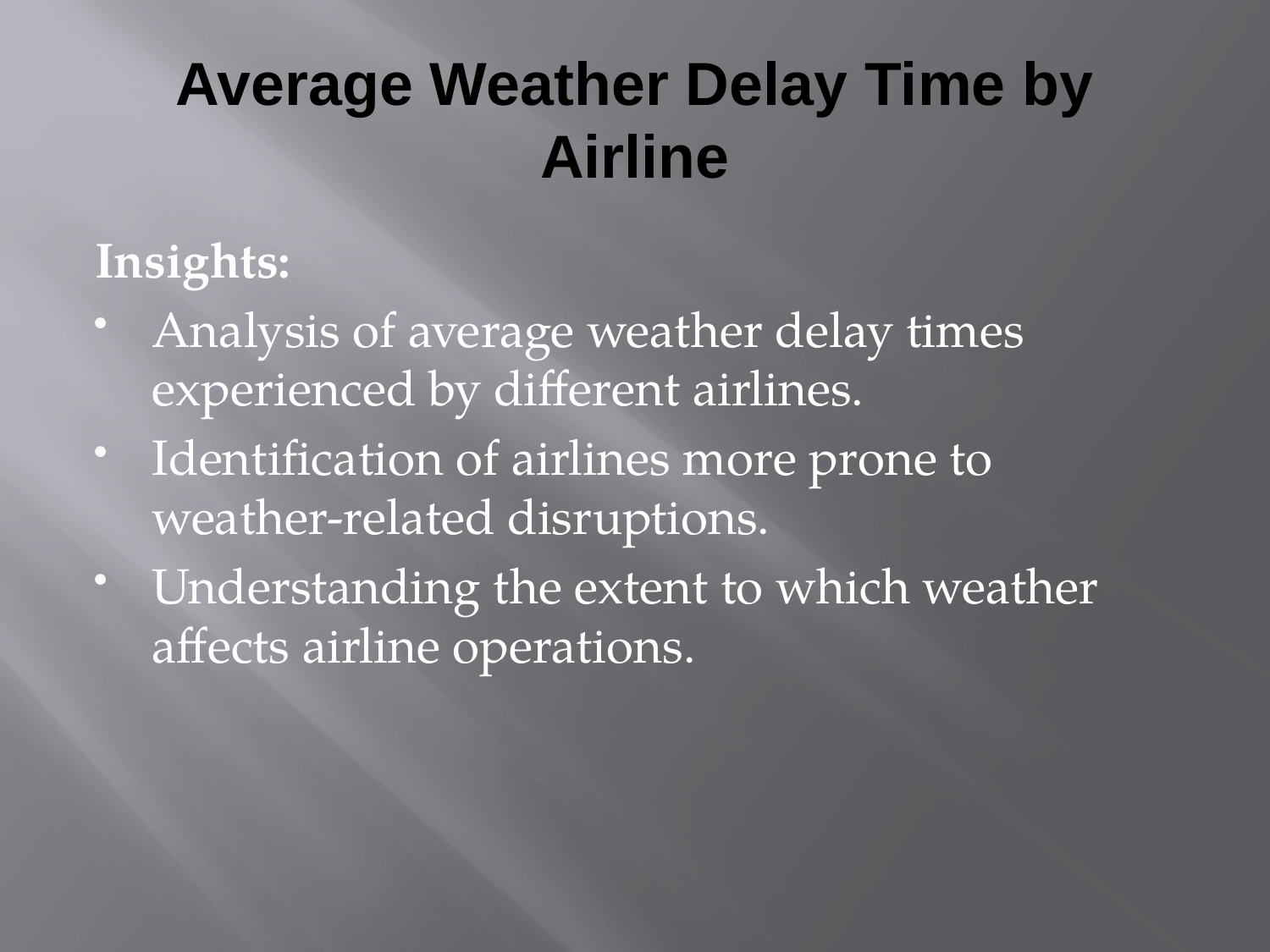

# Average Weather Delay Time by Airline
Insights:
Analysis of average weather delay times experienced by different airlines.
Identification of airlines more prone to weather-related disruptions.
Understanding the extent to which weather affects airline operations.